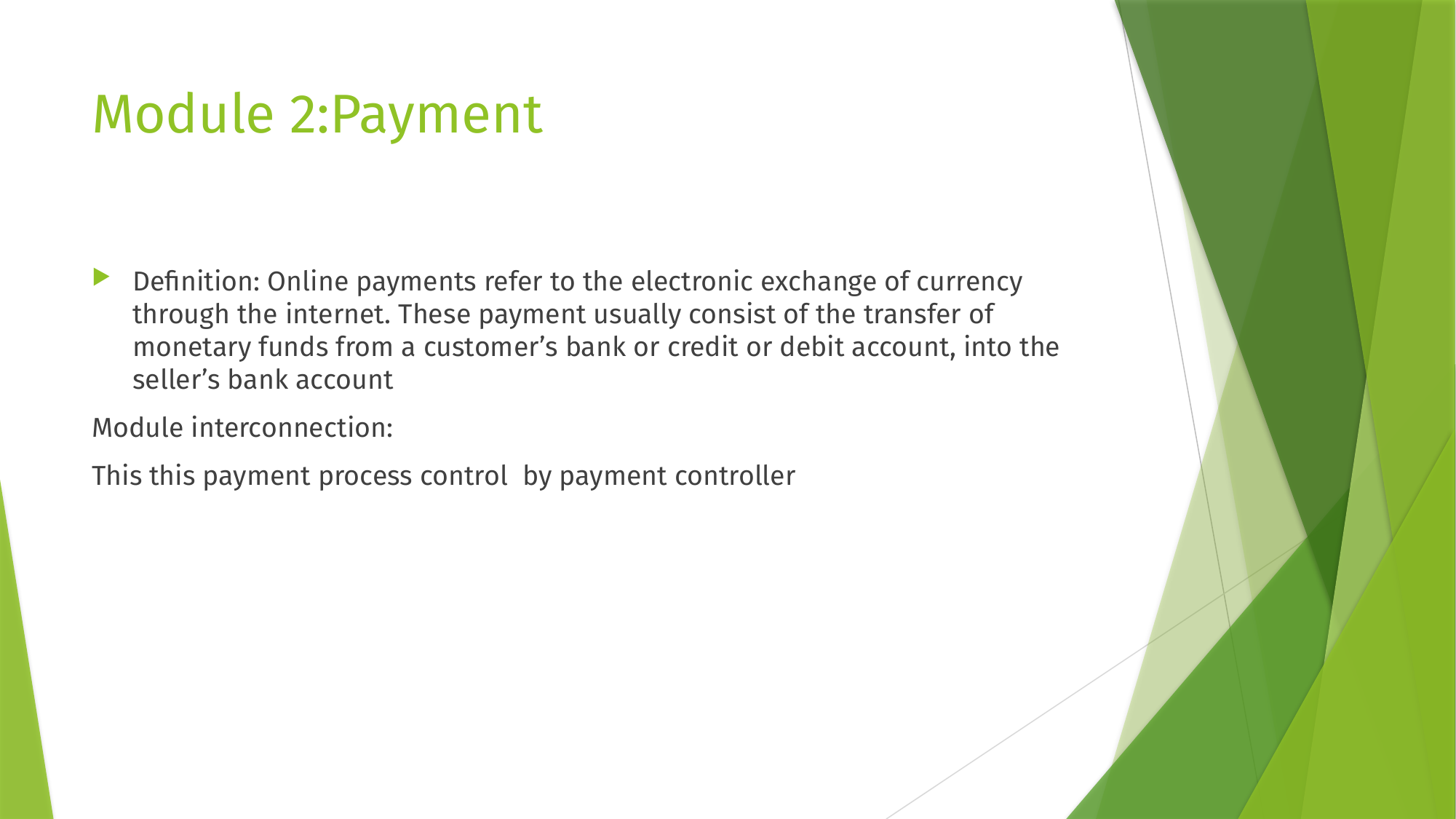

# Module 2:Payment
Definition: Online payments refer to the electronic exchange of currency through the internet. These payment usually consist of the transfer of monetary funds from a customer’s bank or credit or debit account, into the seller’s bank account
Module interconnection:
This this payment process control  by payment controller